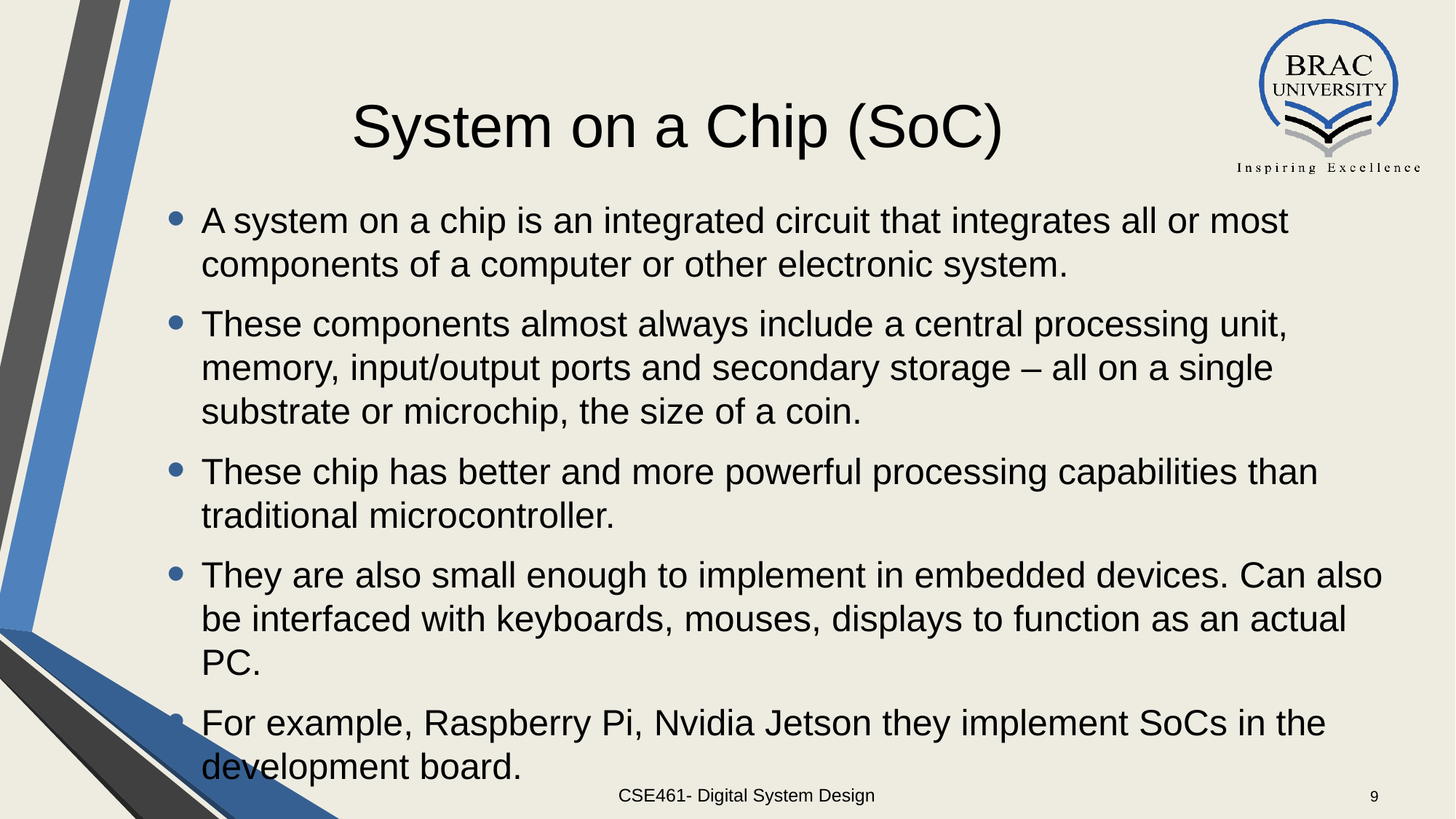

# System on a Chip (SoC)
A system on a chip is an integrated circuit that integrates all or most components of a computer or other electronic system.
These components almost always include a central processing unit, memory, input/output ports and secondary storage – all on a single substrate or microchip, the size of a coin.
These chip has better and more powerful processing capabilities than traditional microcontroller.
They are also small enough to implement in embedded devices. Can also be interfaced with keyboards, mouses, displays to function as an actual PC.
For example, Raspberry Pi, Nvidia Jetson they implement SoCs in the development board.
CSE461- Digital System Design
9